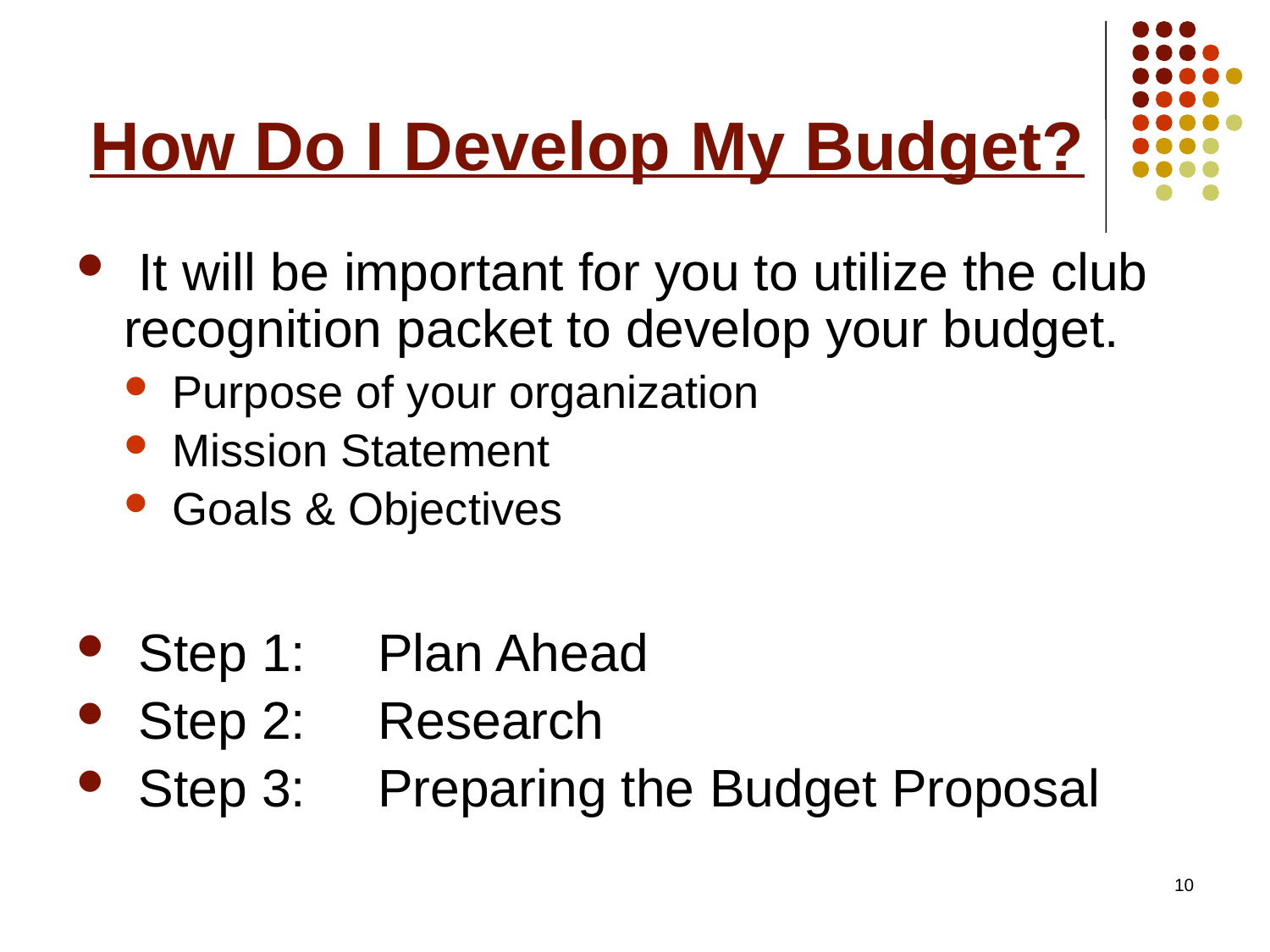

# How Do I Develop My Budget?
 It will be important for you to utilize the club recognition packet to develop your budget.
Purpose of your organization
Mission Statement
Goals & Objectives

 Step 1:	Plan Ahead
 Step 2:	Research
 Step 3:	Preparing the Budget Proposal
10